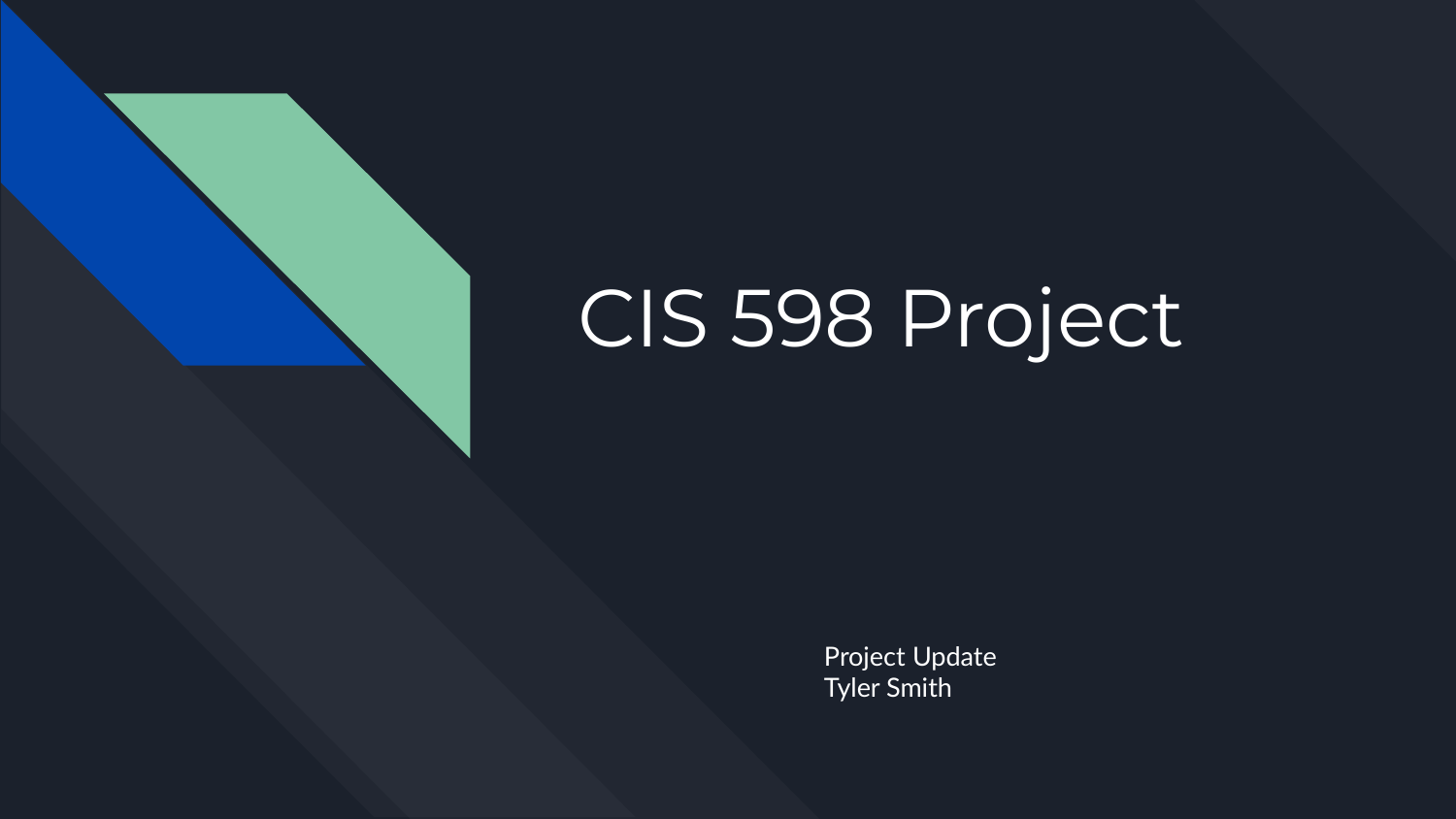

# CIS 598 Project
Project Update
Tyler Smith